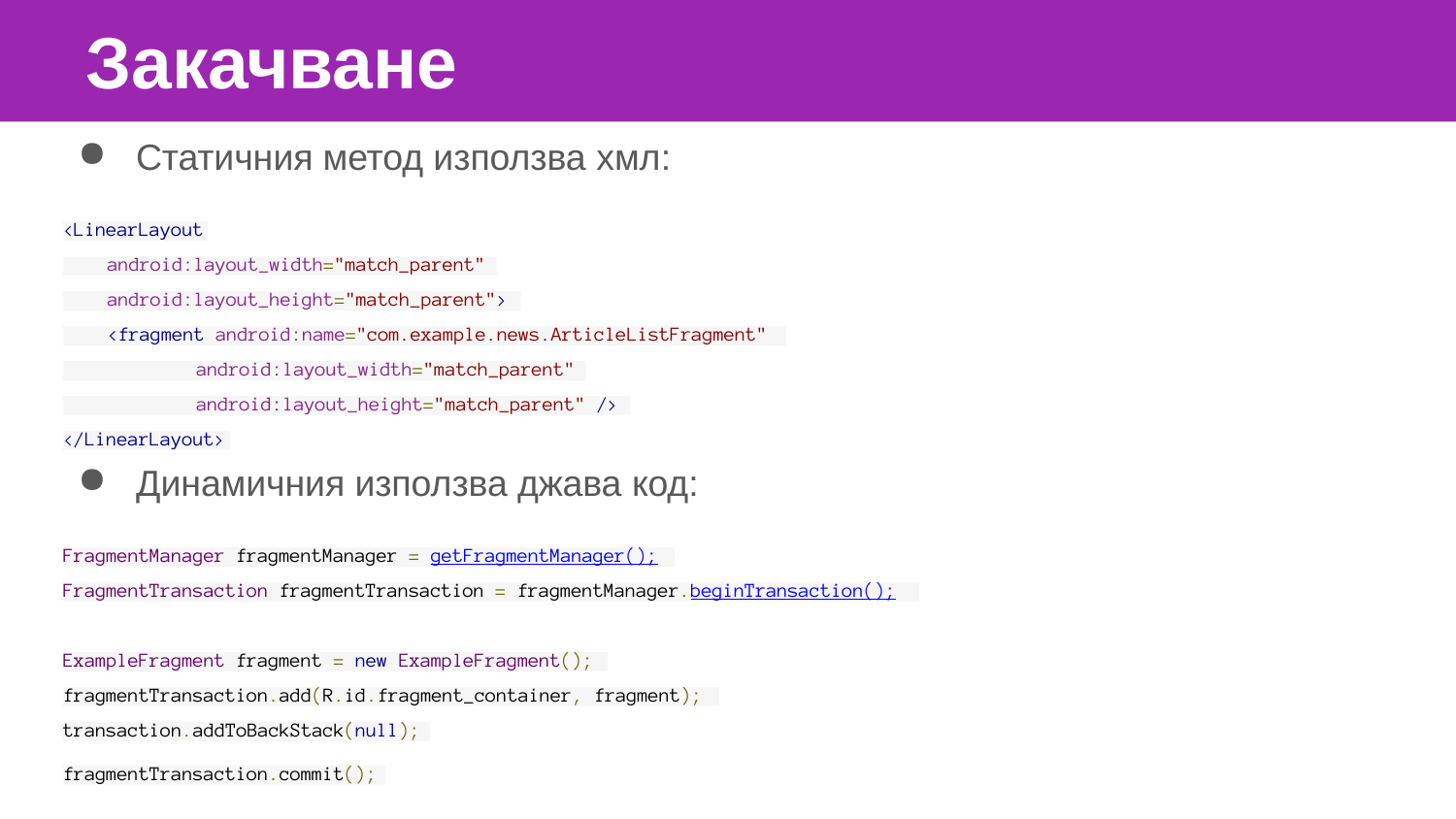

# Закачване
Статичния метод използва хмл:
<LinearLayout
android:layout_width="match_parent"
android:layout_height="match_parent">
<fragment android:name="com.example.news.ArticleListFragment"
android:layout_width="match_parent"
android:layout_height="match_parent" />
</LinearLayout>
Динамичния използва джава код:
FragmentManager fragmentManager = getFragmentManager();
FragmentTransaction fragmentTransaction = fragmentManager.beginTransaction();
ExampleFragment fragment = new ExampleFragment();
fragmentTransaction.add(R.id.fragment_container, fragment);
transaction.addToBackStack(null);
fragmentTransaction.commit();